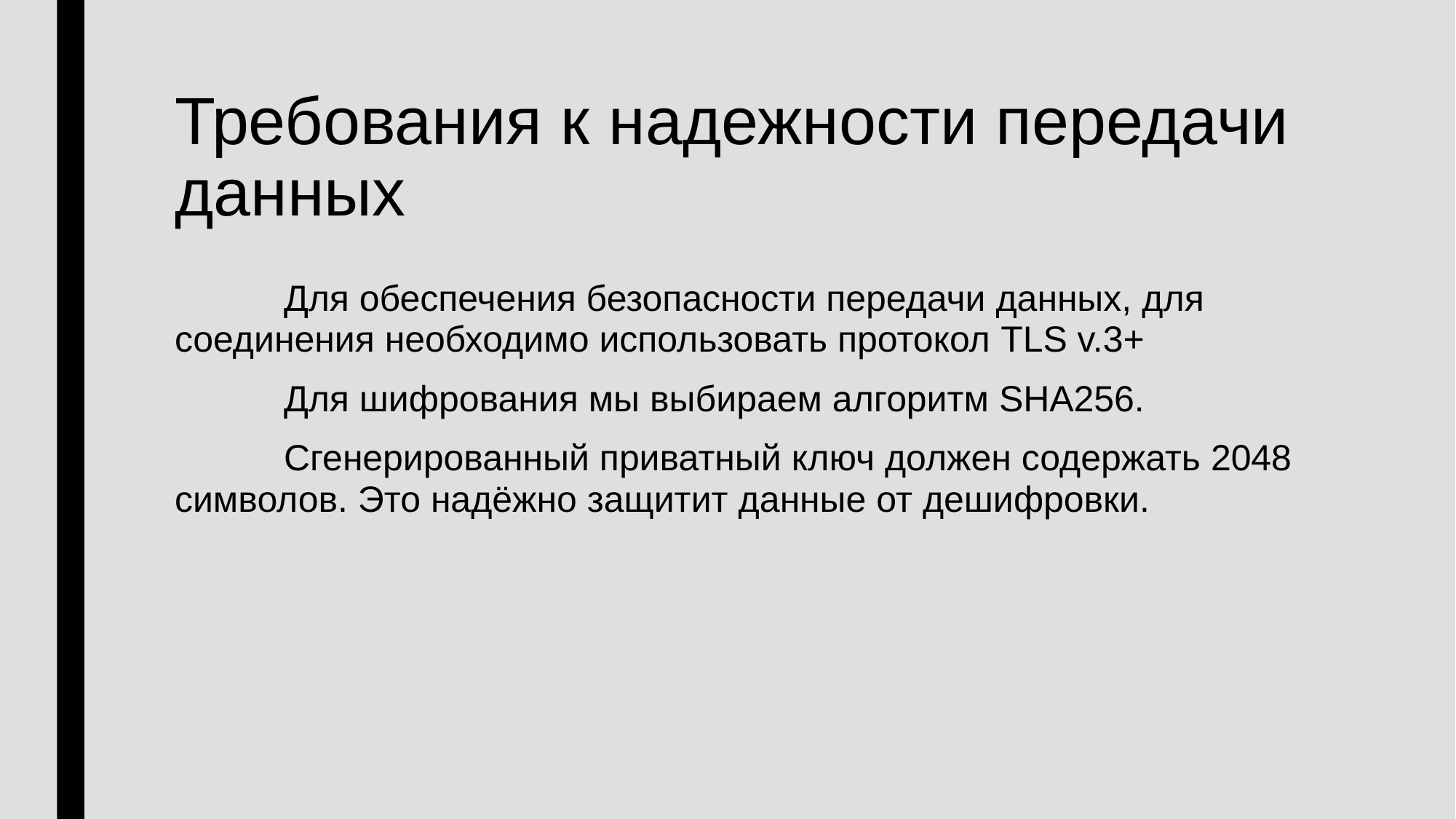

# Требования к надежности передачи данных
	Для обеспечения безопасности передачи данных, для соединения необходимо использовать протокол TLS v.3+
	Для шифрования мы выбираем алгоритм SHA256.
	Сгенерированный приватный ключ должен содержать 2048 символов. Это надёжно защитит данные от дешифровки.